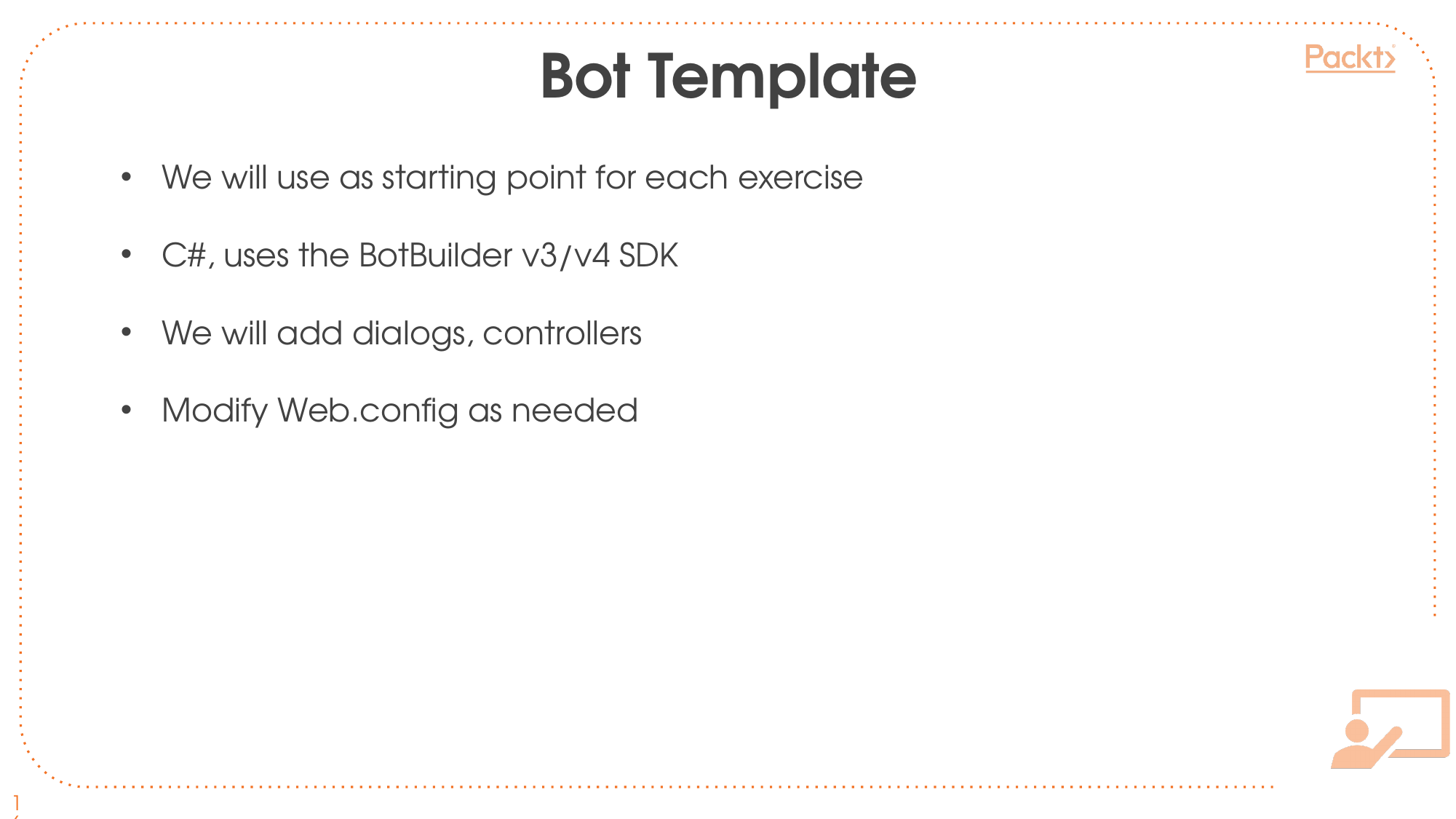

Bot Template
Slide45
We will use as starting point for each exercise
C#, uses the BotBuilder v3/v4 SDK
We will add dialogs, controllers
Modify Web.config as needed
16